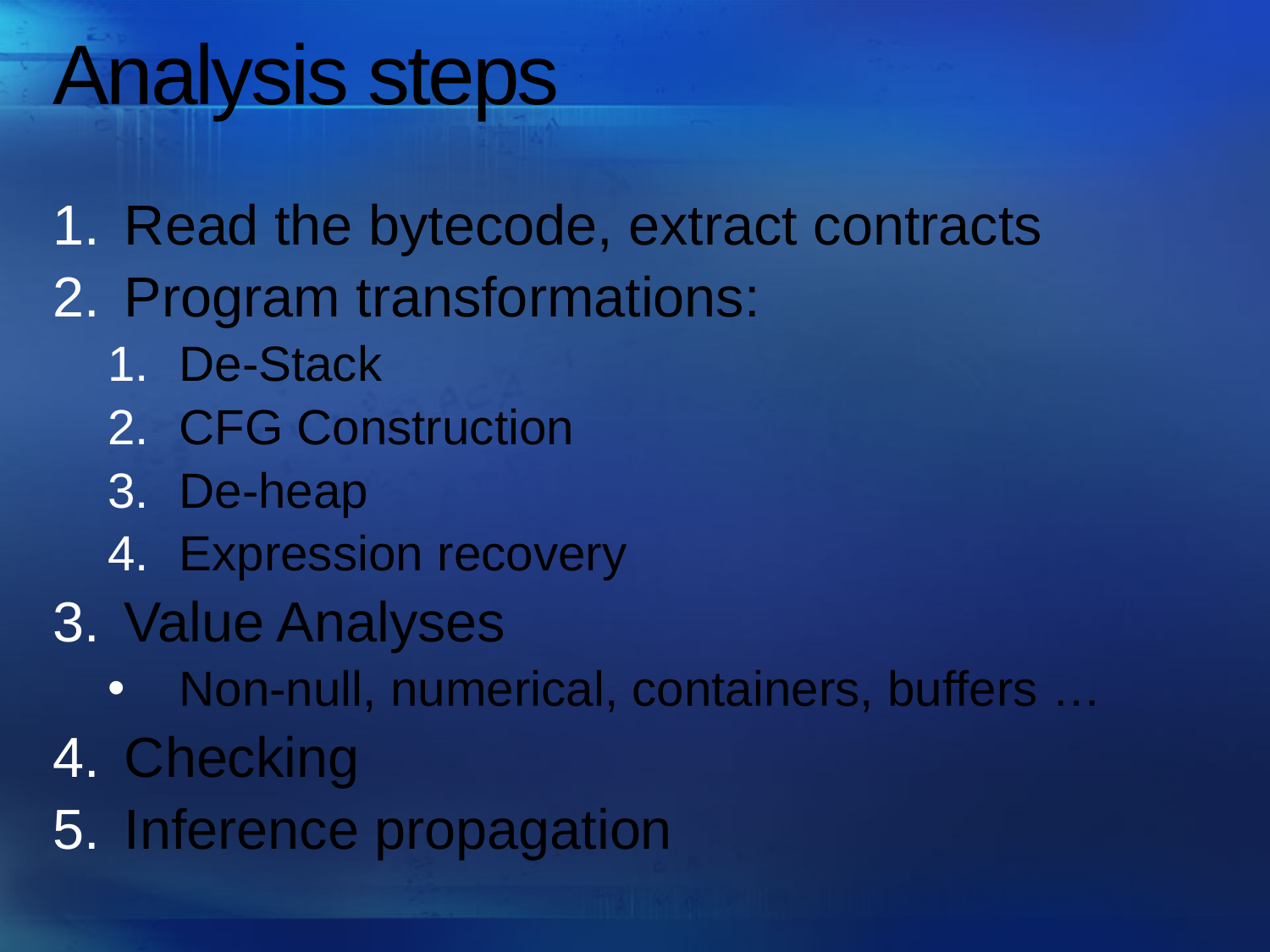

# Analysis steps
Read the bytecode, extract contracts
Program transformations:
De-Stack
CFG Construction
De-heap
Expression recovery
Value Analyses
Non-null, numerical, containers, buffers …
Checking
Inference propagation